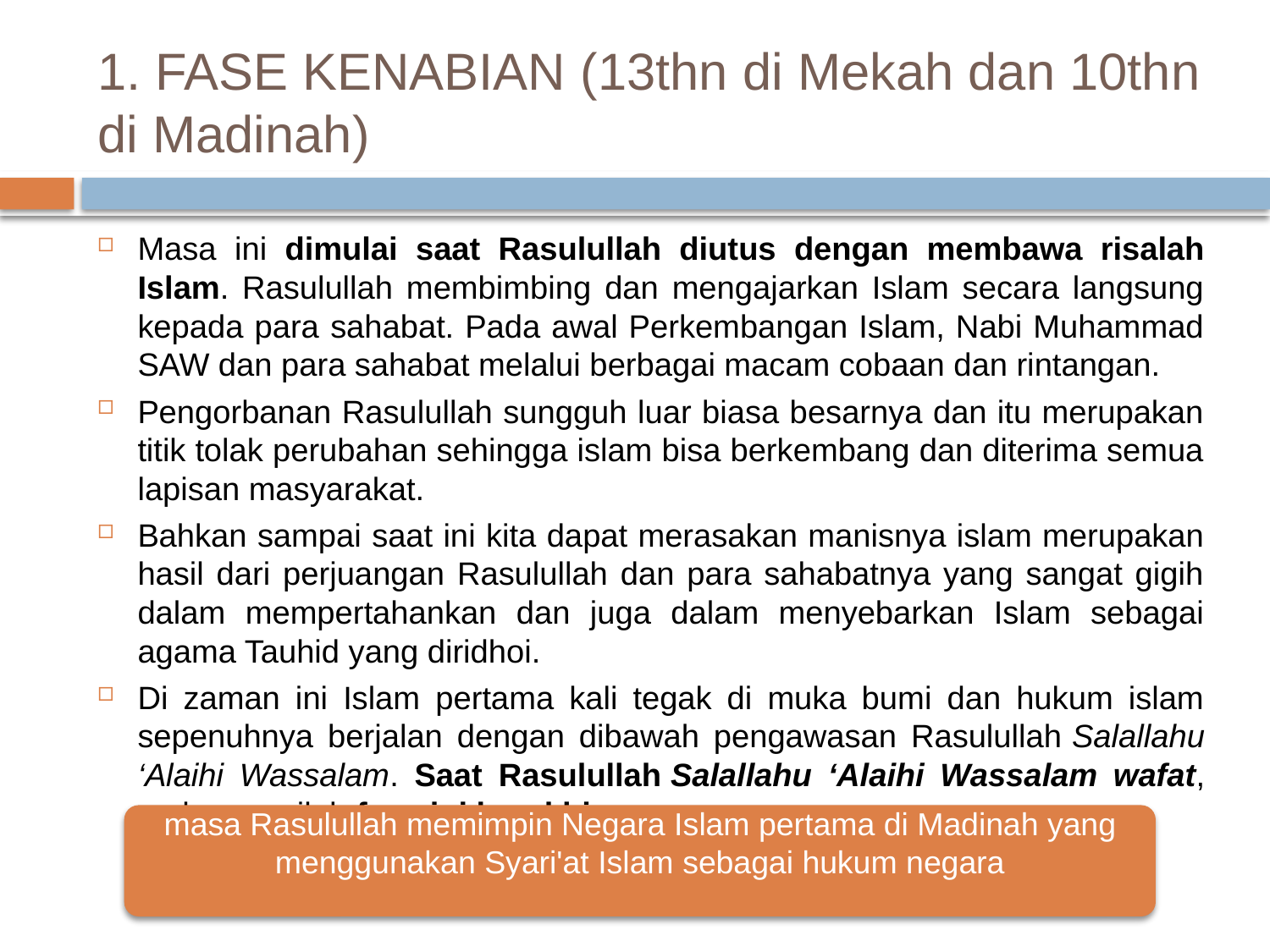

# 1. FASE KENABIAN (13thn di Mekah dan 10thn di Madinah)
Masa ini dimulai saat Rasulullah diutus dengan membawa risalah Islam. Rasulullah membimbing dan mengajarkan Islam secara langsung kepada para sahabat. Pada awal Perkembangan Islam, Nabi Muhammad SAW dan para sahabat melalui berbagai macam cobaan dan rintangan.
Pengorbanan Rasulullah sungguh luar biasa besarnya dan itu merupakan titik tolak perubahan sehingga islam bisa berkembang dan diterima semua lapisan masyarakat.
Bahkan sampai saat ini kita dapat merasakan manisnya islam merupakan hasil dari perjuangan Rasulullah dan para sahabatnya yang sangat gigih dalam mempertahankan dan juga dalam menyebarkan Islam sebagai agama Tauhid yang diridhoi.
Di zaman ini Islam pertama kali tegak di muka bumi dan hukum islam sepenuhnya berjalan dengan dibawah pengawasan Rasulullah Salallahu ‘Alaihi Wassalam. Saat Rasulullah Salallahu ‘Alaihi Wassalam wafat, maka resmilah fase ini berakhir.

masa Rasulullah memimpin Negara Islam pertama di Madinah yang menggunakan Syari'at Islam sebagai hukum negara